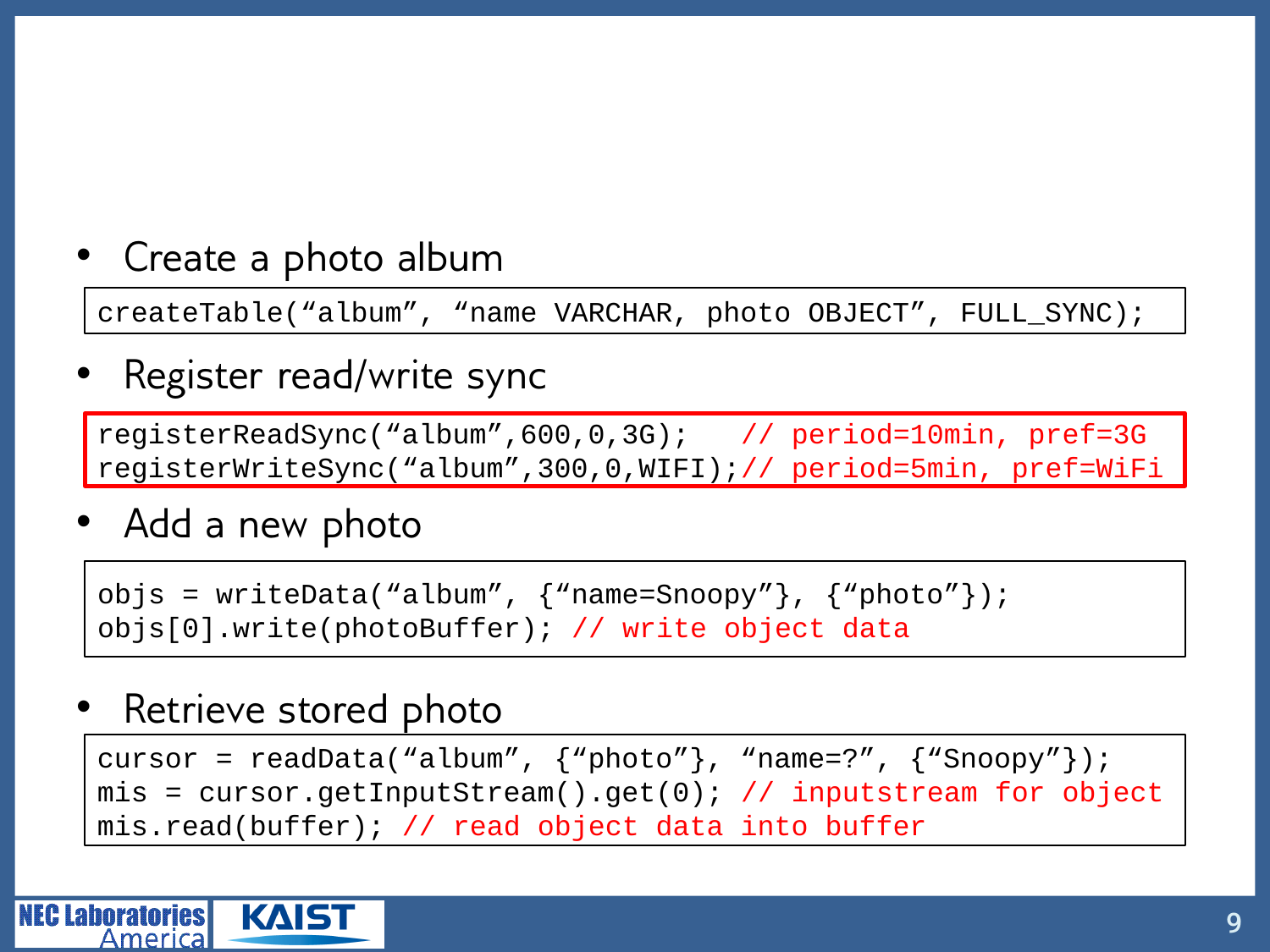

# Writing a Photo App with Simba
Create a photo album

Register read/write sync

Add a new photo

Retrieve stored photo

createTable(“album”, “name VARCHAR, photo OBJECT”, FULL_SYNC);
registerReadSync(“album”,600,0,3G);   // period=10min, pref=3G
registerWriteSync(“album”,300,0,WIFI);// period=5min, pref=WiFi
objs = writeData(“album”, {“name=Snoopy”}, {“photo”});
objs[0].write(photoBuffer); // write object data
cursor = readData(“album”, {“photo”}, “name=?”, {“Snoopy”});
mis = cursor.getInputStream().get(0); // inputstream for object
mis.read(buffer); // read object data into buffer
9